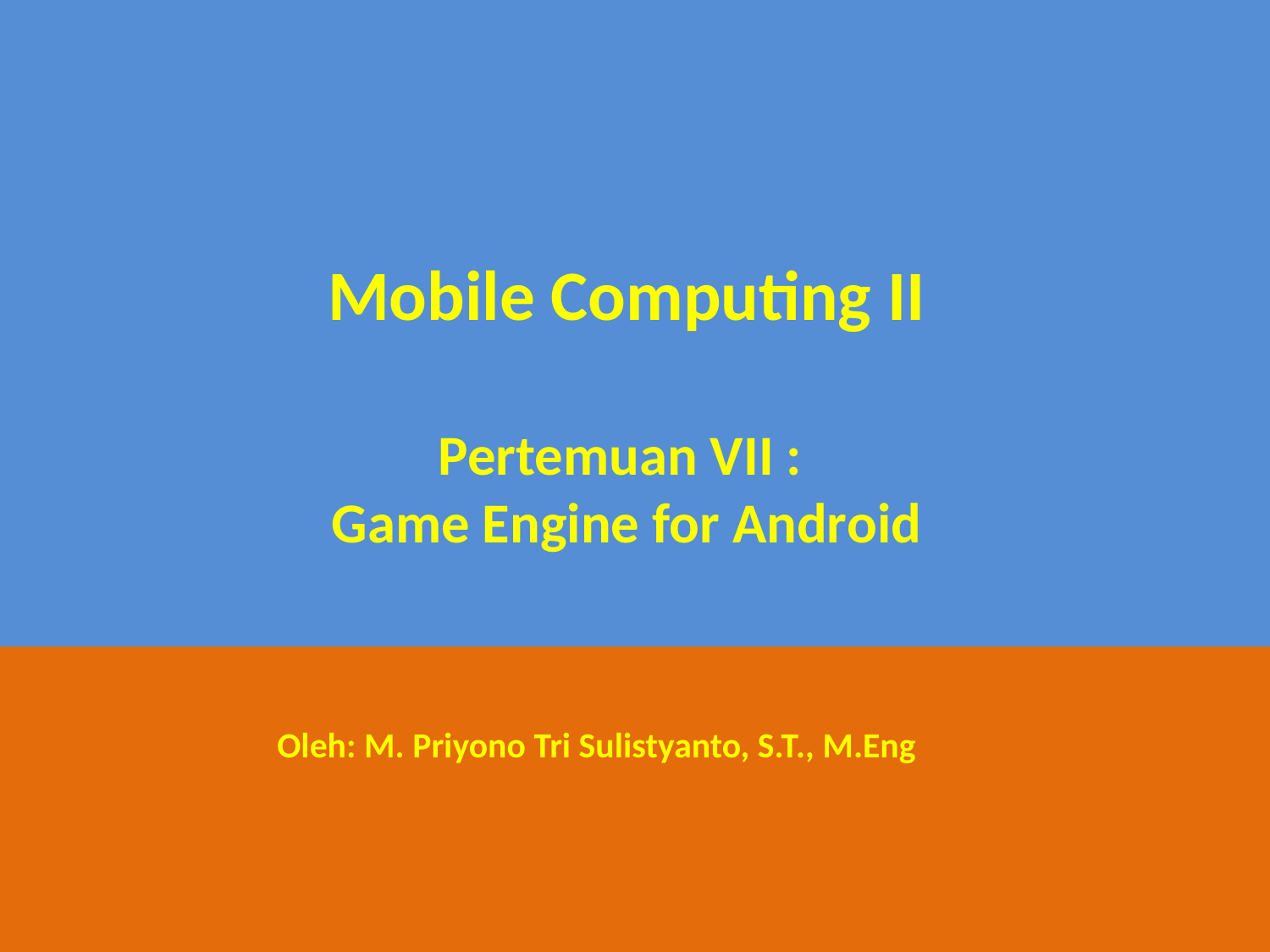

Mobile Computing II

Pertemuan VII :
Game Engine for Android

Oleh: M. Priyono Tri Sulistyanto, S.T., M.Eng